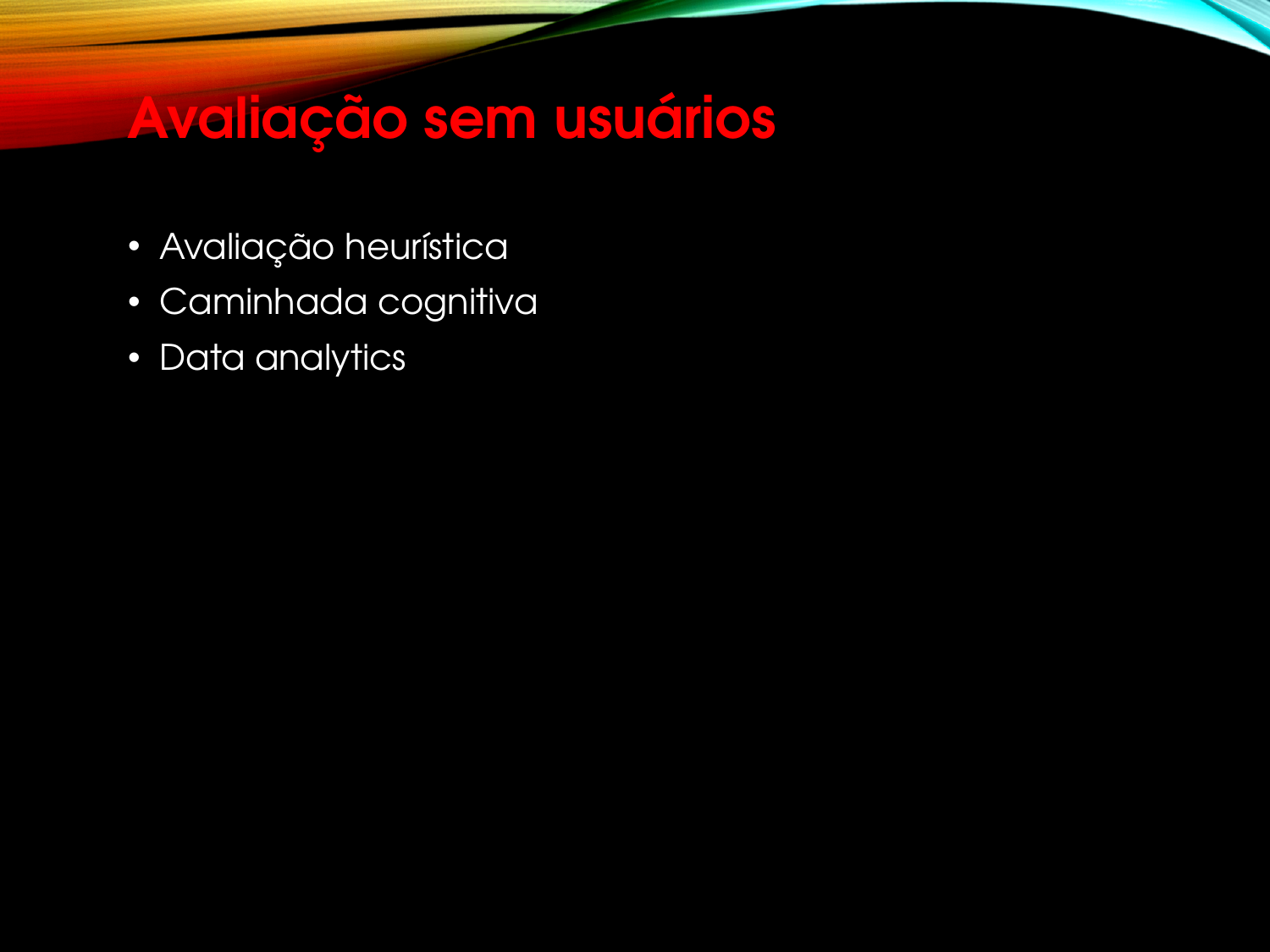

Avaliação sem usuários
Avaliação heurística
Caminhada cognitiva
Data analytics